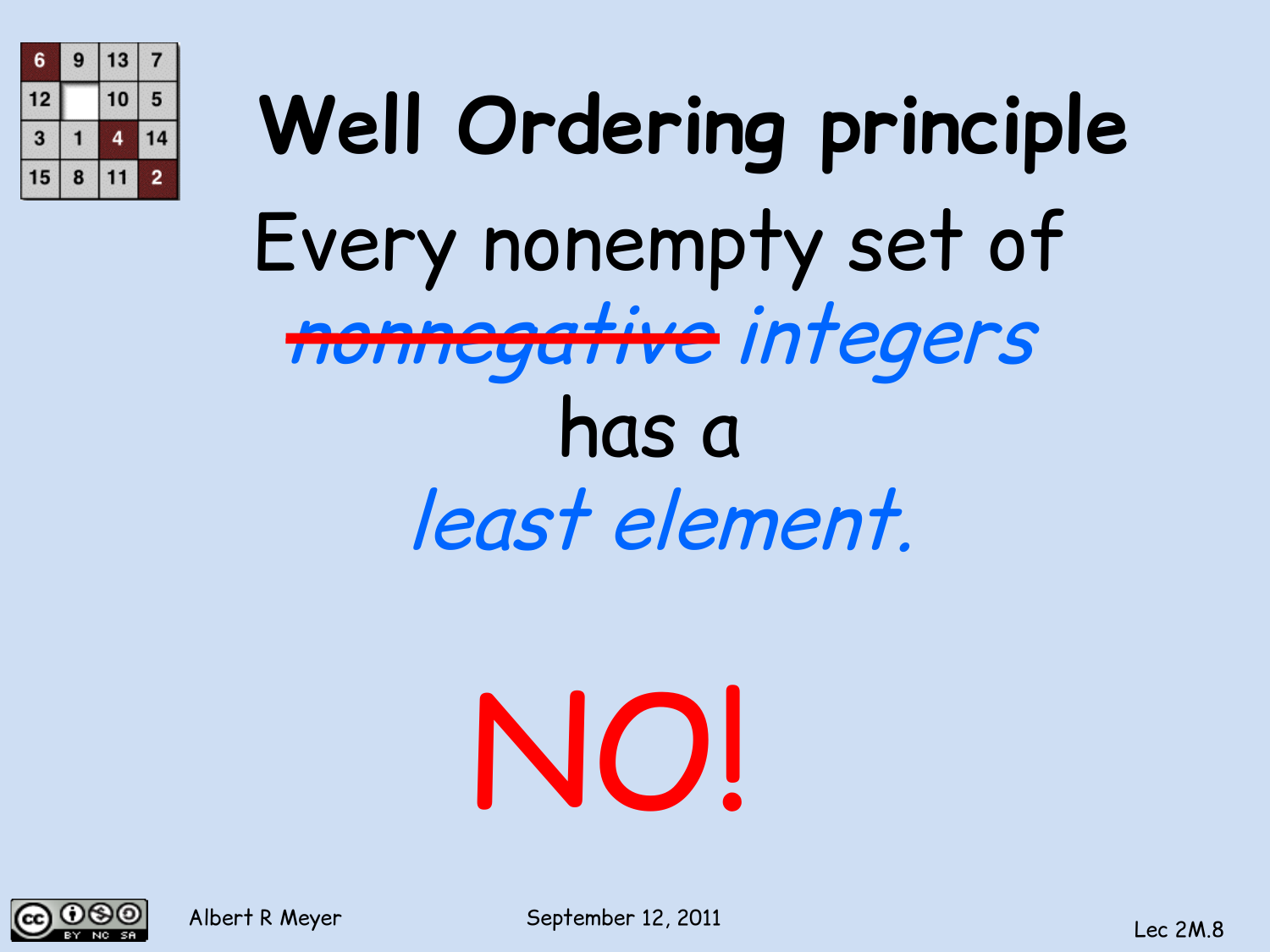

Well Ordering principle
Every nonempty set of
nonnegative integers
has a
least element.

NO!